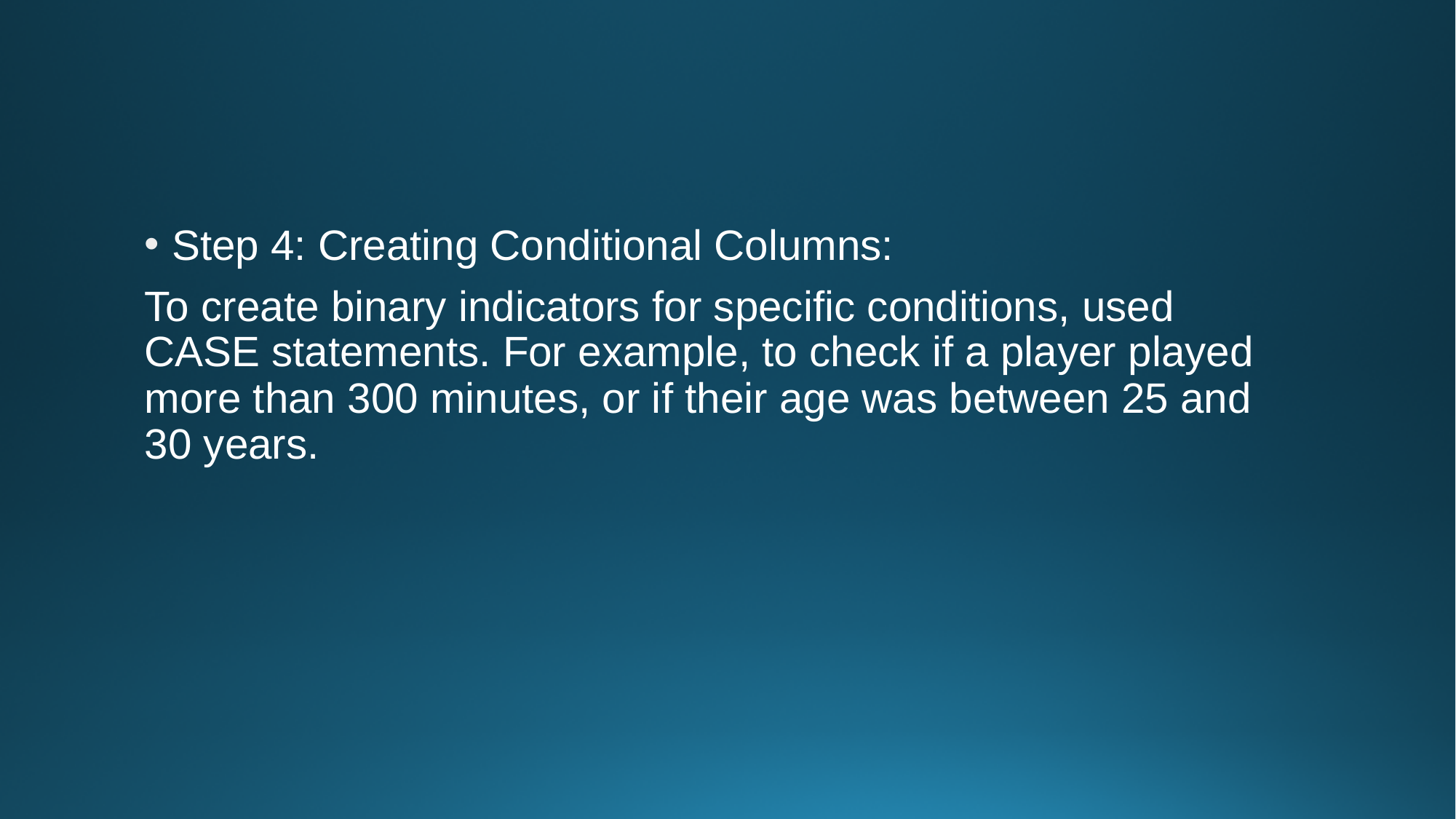

Step 4: Creating Conditional Columns:
To create binary indicators for specific conditions, used CASE statements. For example, to check if a player played more than 300 minutes, or if their age was between 25 and 30 years.